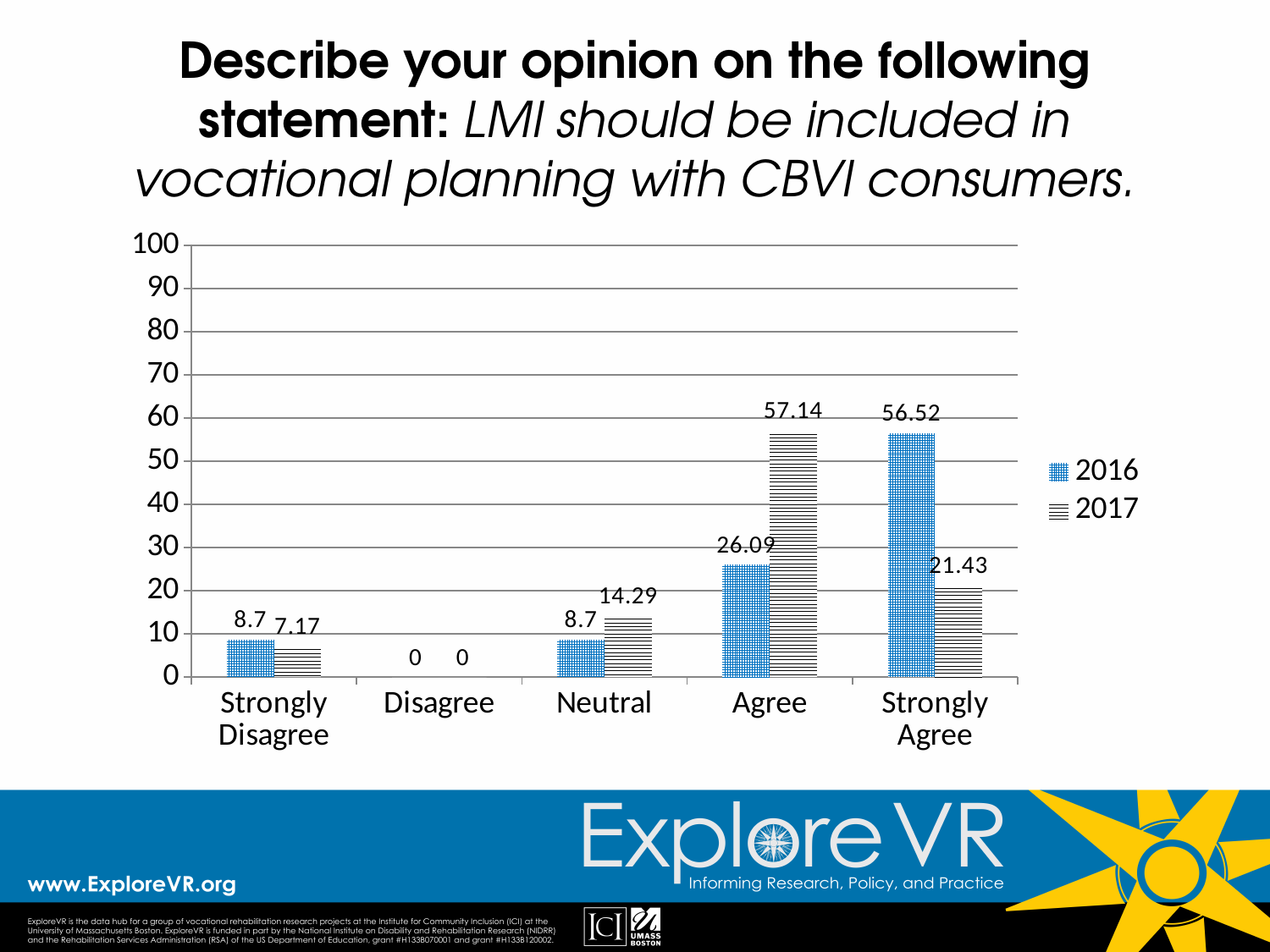

# Describe your opinion on the following statement: LMI should be included in vocational planning with CBVI consumers.

### Chart

| Category | 2016 | 2017 |
|---|---|---|
| Strongly Disagree | 8.700000000000001 | 7.17 |
| Disagree | 0.0 | 0.0 |
| Neutral | 8.700000000000001 | 14.29 |
| Agree | 26.09 | 57.14 |
| Strongly Agree | 56.52 | 21.43 |